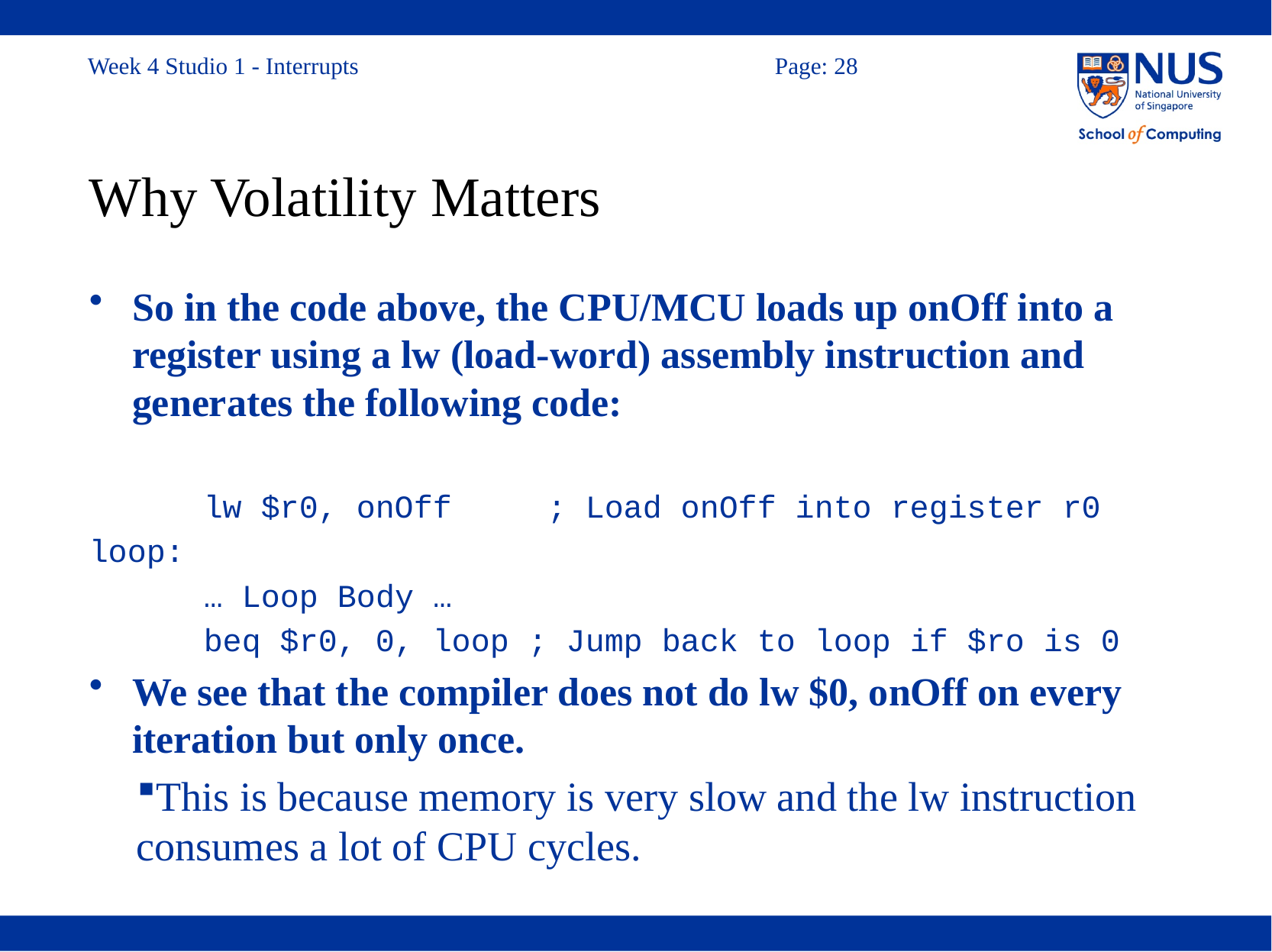

# Why Volatility Matters
So in the code above, the CPU/MCU loads up onOff into a register using a lw (load-word) assembly instruction and generates the following code:

	lw $r0, onOff	; Load onOff into register r0
loop:
	… Loop Body …
	beq $r0, 0, loop ; Jump back to loop if $ro is 0
We see that the compiler does not do lw $0, onOff on every iteration but only once.
This is because memory is very slow and the lw instruction consumes a lot of CPU cycles.